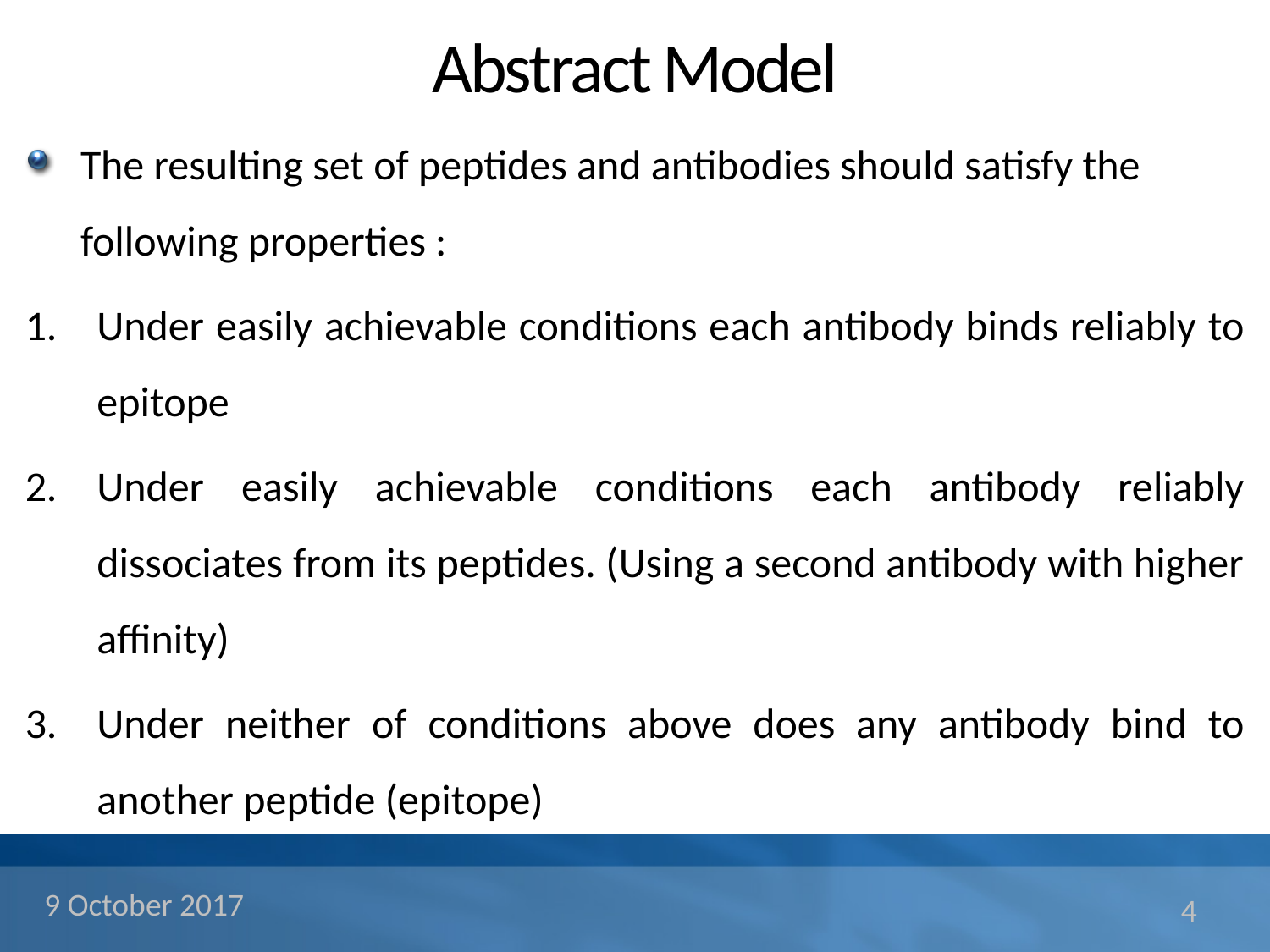

# Abstract Model
The resulting set of peptides and antibodies should satisfy the following properties :
Under easily achievable conditions each antibody binds reliably to epitope
Under easily achievable conditions each antibody reliably dissociates from its peptides. (Using a second antibody with higher affinity)
Under neither of conditions above does any antibody bind to another peptide (epitope)